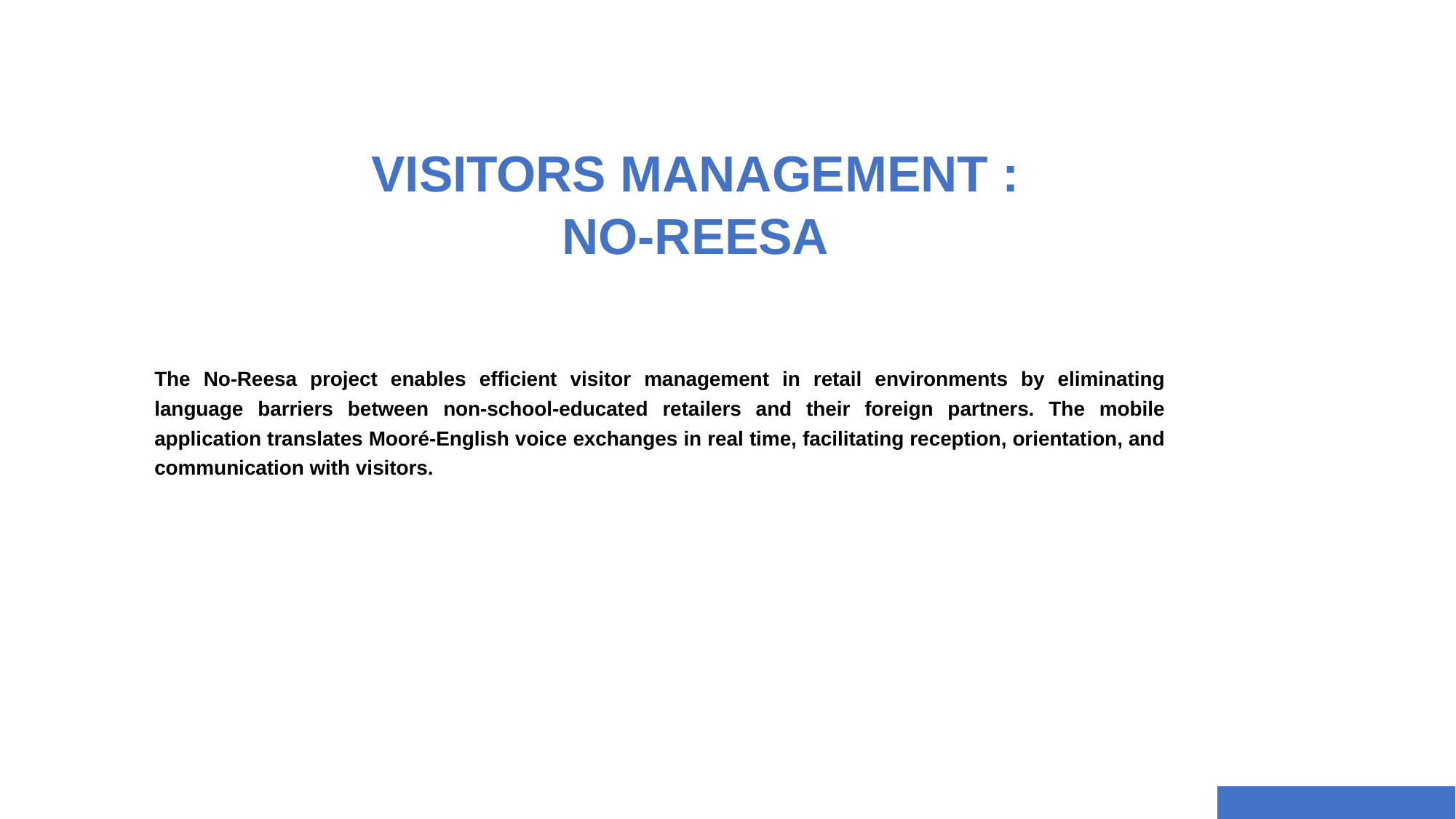

VISITORS MANAGEMENT :
NO-REESA

The No-Reesa project enables efficient visitor management in retail environments by eliminating language barriers between non-school-educated retailers and their foreign partners. The mobile application translates Mooré-English voice exchanges in real time, facilitating reception, orientation, and communication with visitors.